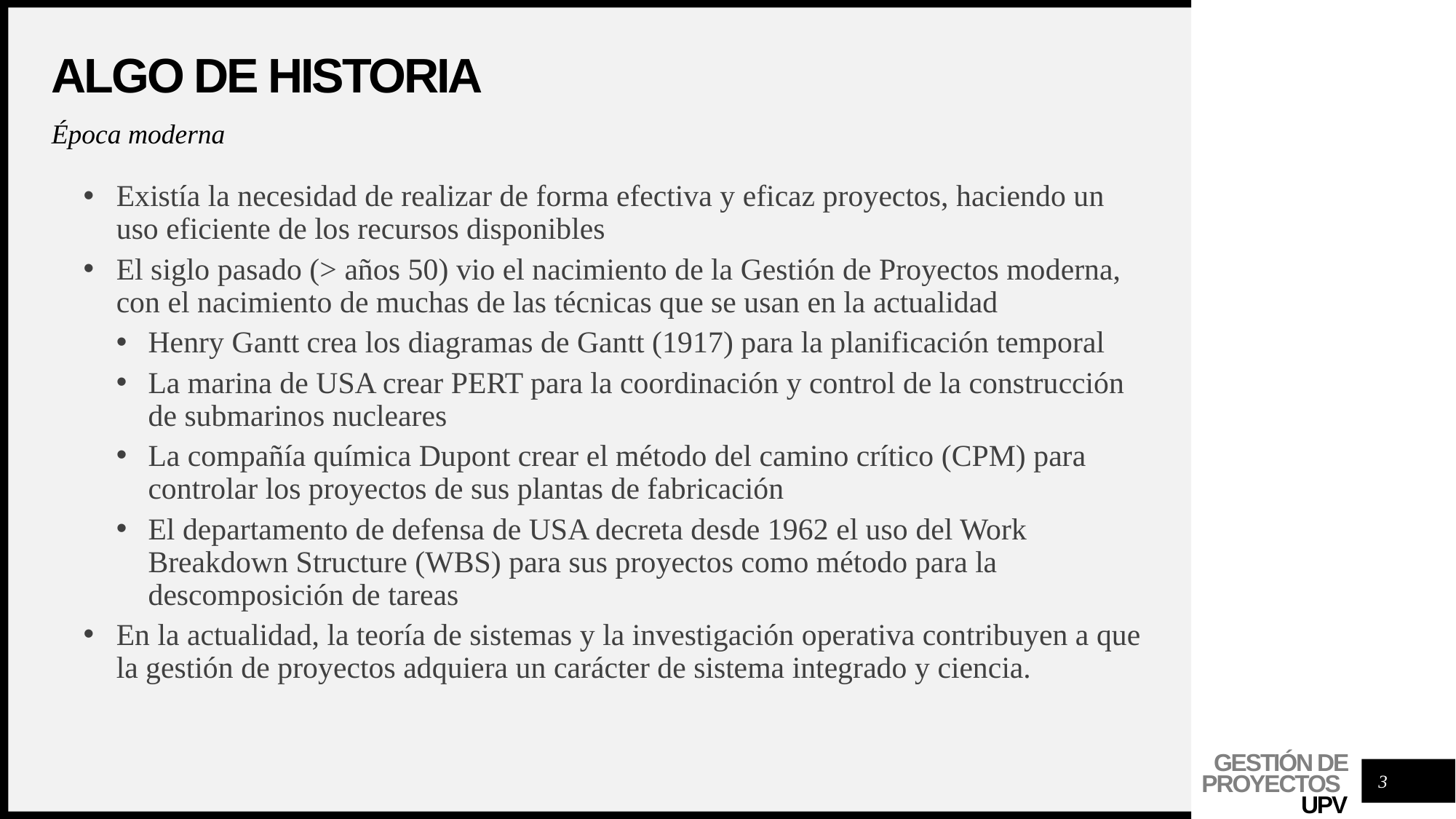

# Algo de historia
Época moderna
Existía la necesidad de realizar de forma efectiva y eficaz proyectos, haciendo un uso eficiente de los recursos disponibles
El siglo pasado (> años 50) vio el nacimiento de la Gestión de Proyectos moderna, con el nacimiento de muchas de las técnicas que se usan en la actualidad
Henry Gantt crea los diagramas de Gantt (1917) para la planificación temporal
La marina de USA crear PERT para la coordinación y control de la construcción de submarinos nucleares
La compañía química Dupont crear el método del camino crítico (CPM) para controlar los proyectos de sus plantas de fabricación
El departamento de defensa de USA decreta desde 1962 el uso del Work Breakdown Structure (WBS) para sus proyectos como método para la descomposición de tareas
En la actualidad, la teoría de sistemas y la investigación operativa contribuyen a que la gestión de proyectos adquiera un carácter de sistema integrado y ciencia.

3